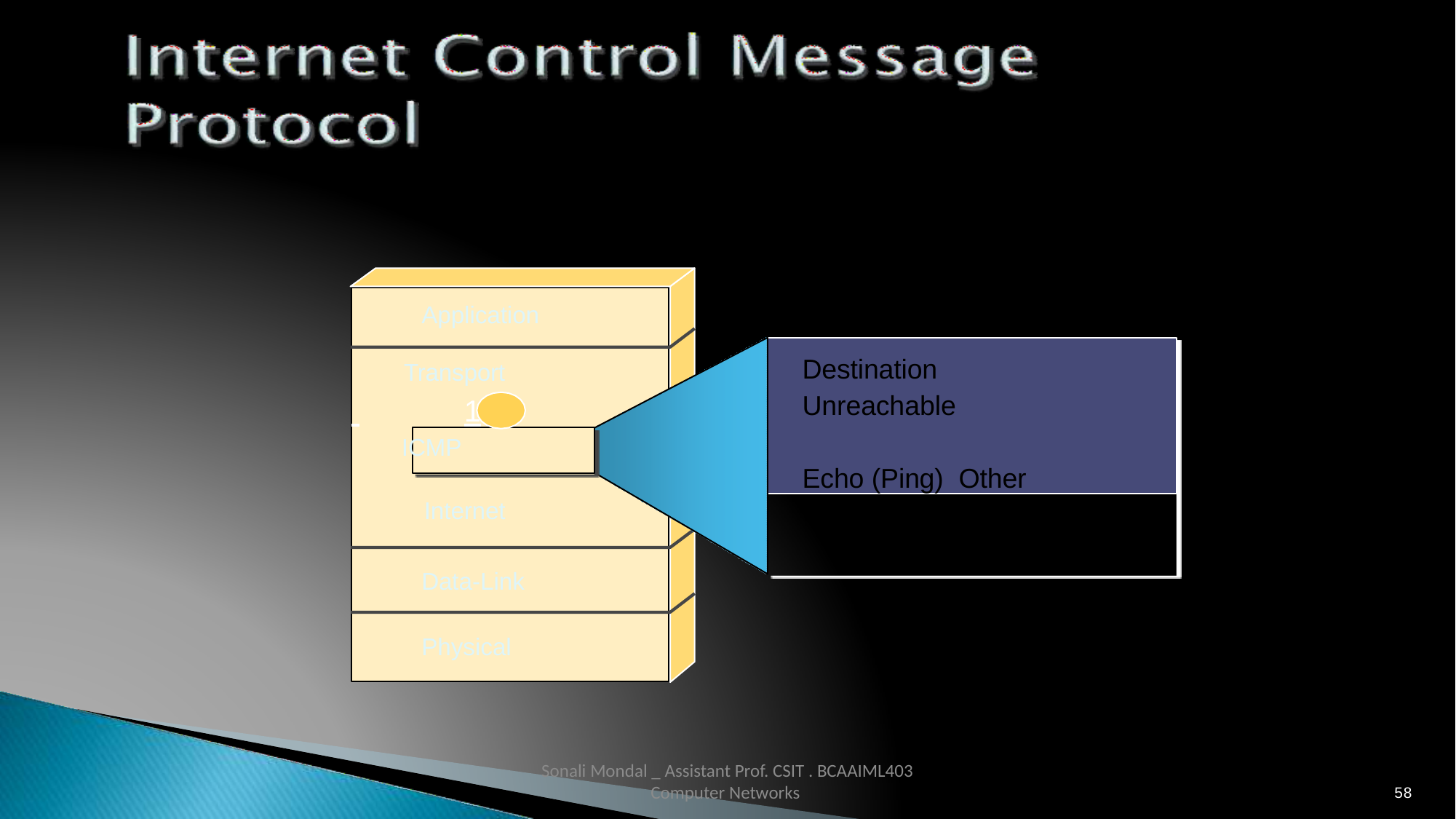

Application

Destination  Unreachable
Echo (Ping)  Other
Transport
 	1
ICMP
Internet
Data-Link

Physical
Sonali Mondal _ Assistant Prof. CSIT . BCAAIML403 Computer Networks
59
58